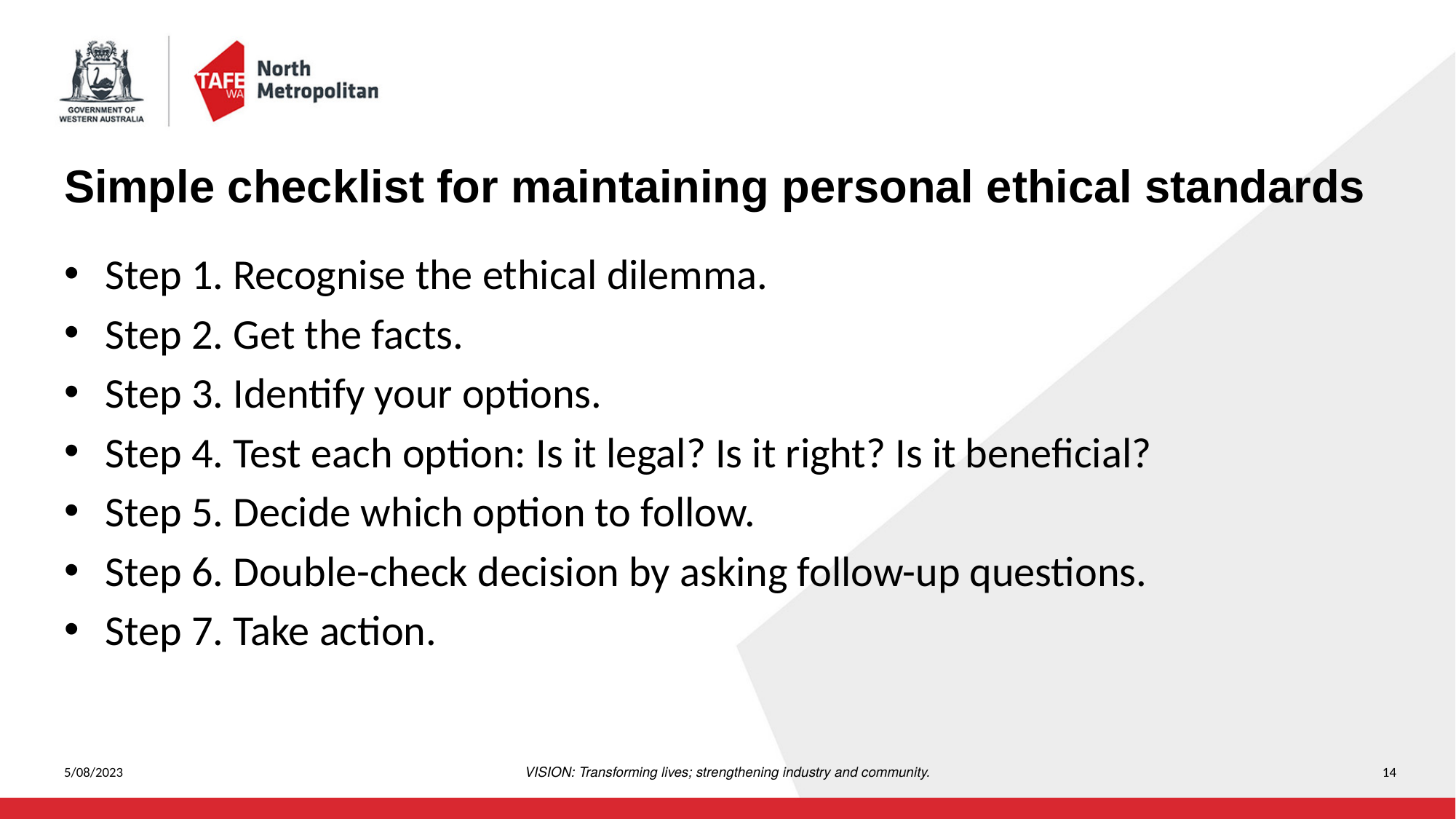

# Simple checklist for maintaining personal ethical standards
Step 1. Recognise the ethical dilemma.
Step 2. Get the facts.
Step 3. Identify your options.
Step 4. Test each option: Is it legal? Is it right? Is it beneficial?
Step 5. Decide which option to follow.
Step 6. Double-check decision by asking follow-up questions.
Step 7. Take action.

5/08/2023
VISION: Transforming lives; strengthening industry and community.
14